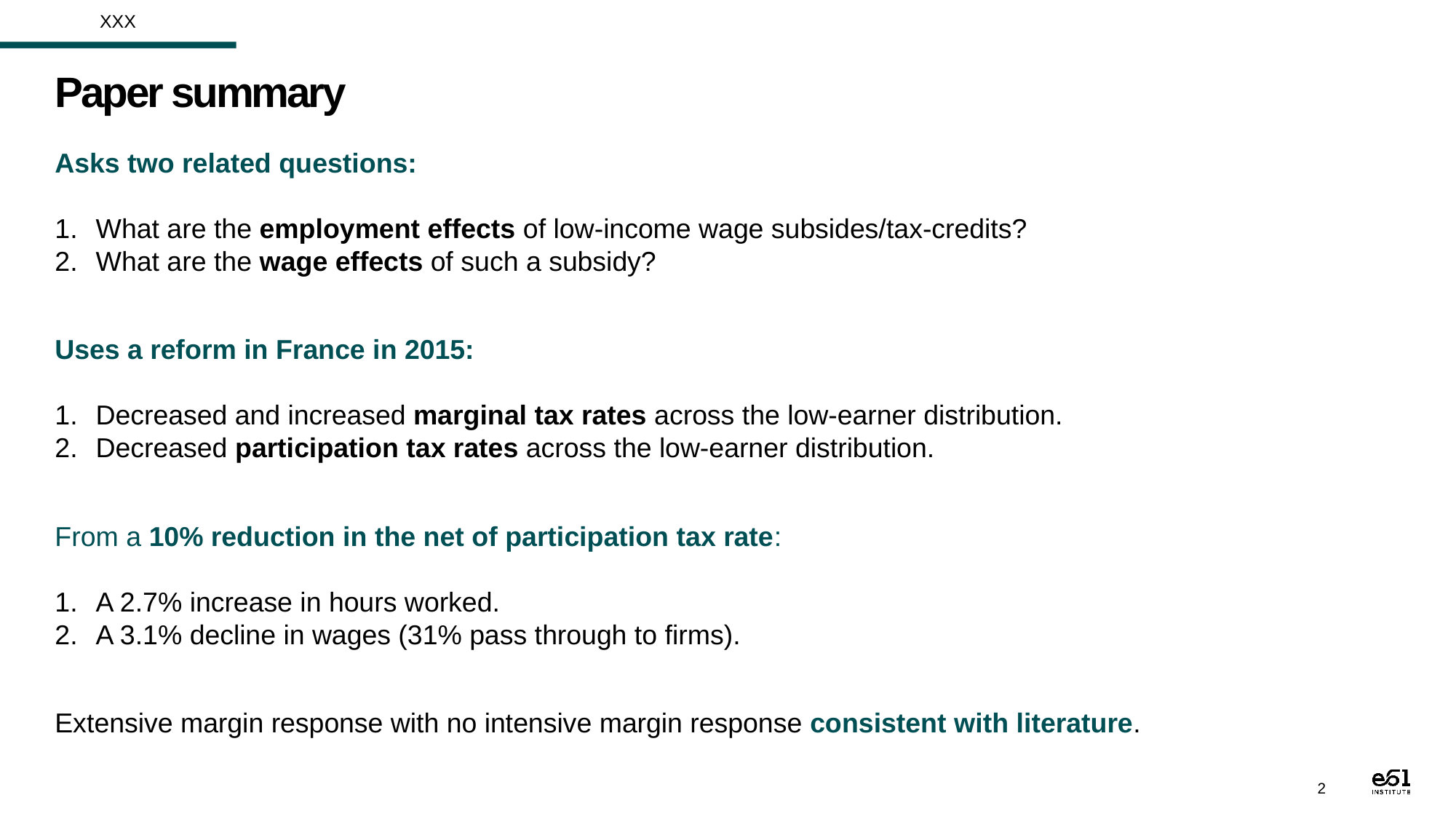

XXX
# Paper summary
Asks two related questions:

What are the employment effects of low-income wage subsides/tax-credits?
What are the wage effects of such a subsidy?
Uses a reform in France in 2015:

Decreased and increased marginal tax rates across the low-earner distribution.
Decreased participation tax rates across the low-earner distribution.
From a 10% reduction in the net of participation tax rate:

A 2.7% increase in hours worked.
A 3.1% decline in wages (31% pass through to firms).
Extensive margin response with no intensive margin response consistent with literature.
2